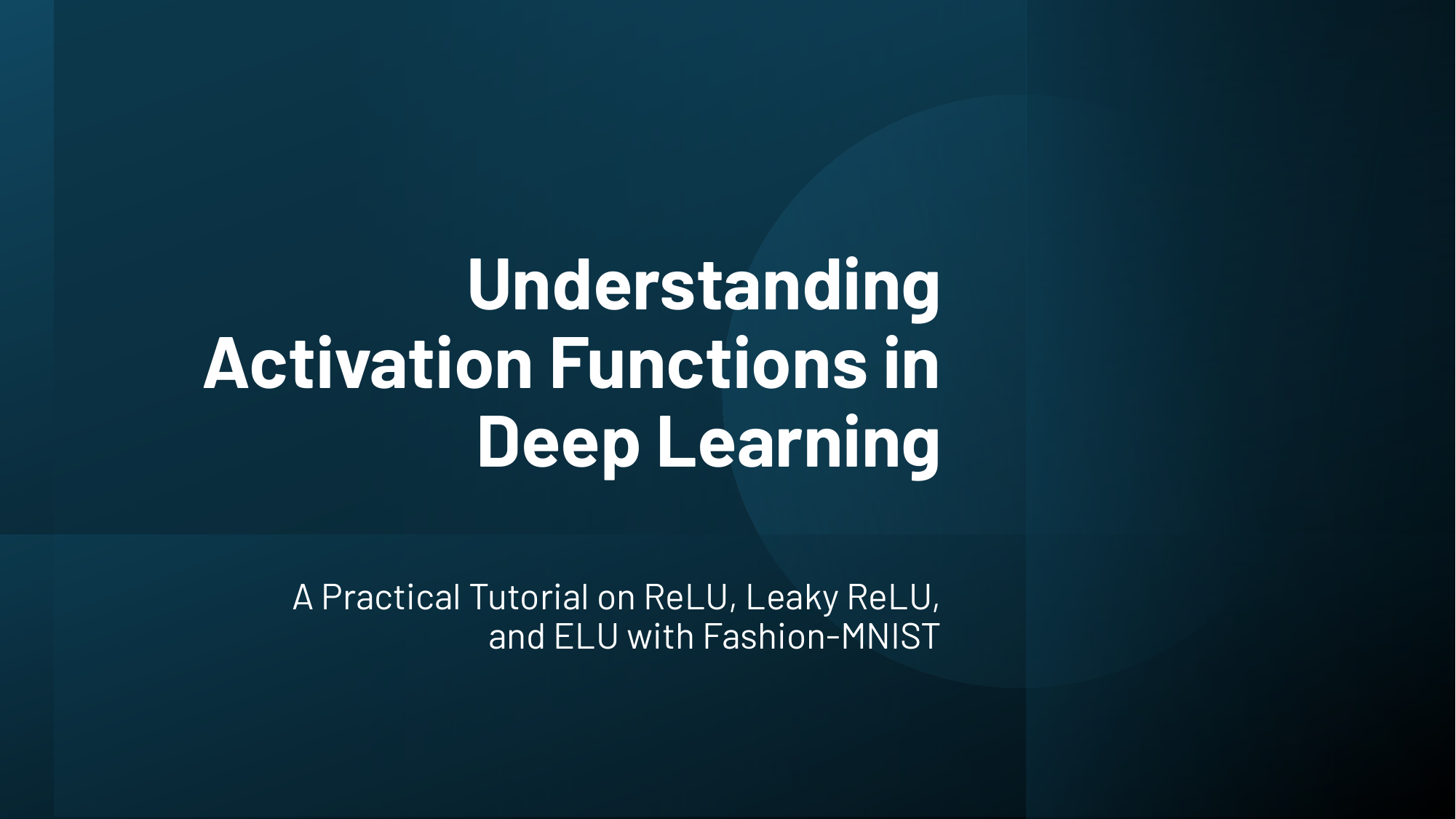

# Understanding Activation Functions in Deep Learning

A Practical Tutorial on ReLU, Leaky ReLU, and ELU with Fashion-MNIST